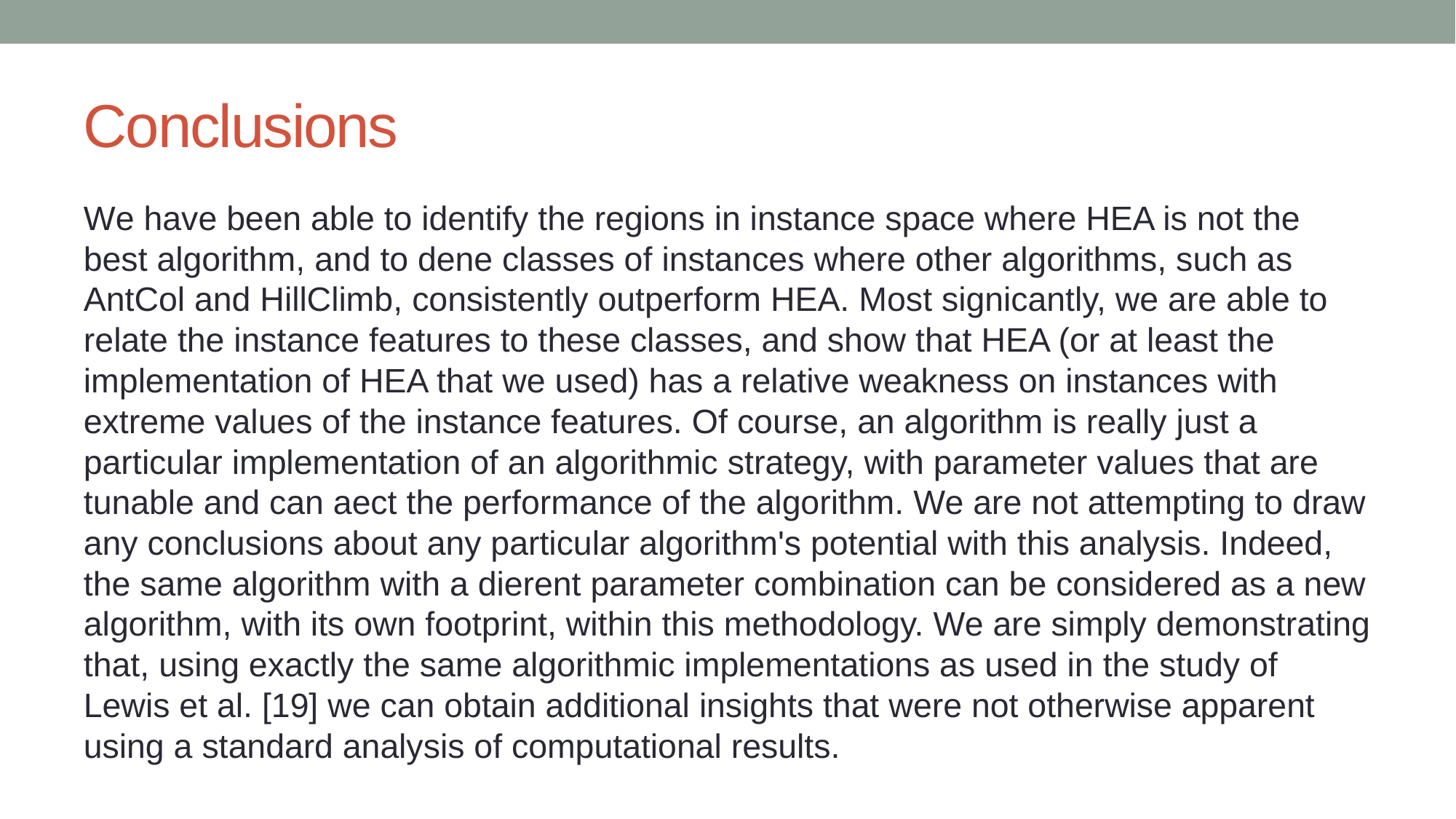

# Conclusions
We have been able to identify the regions in instance space where HEA is not the best algorithm, and to dene classes of instances where other algorithms, such as AntCol and HillClimb, consistently outperform HEA. Most signicantly, we are able to relate the instance features to these classes, and show that HEA (or at least the implementation of HEA that we used) has a relative weakness on instances with extreme values of the instance features. Of course, an algorithm is really just a particular implementation of an algorithmic strategy, with parameter values that are tunable and can aect the performance of the algorithm. We are not attempting to draw any conclusions about any particular algorithm's potential with this analysis. Indeed, the same algorithm with a dierent parameter combination can be considered as a new algorithm, with its own footprint, within this methodology. We are simply demonstrating that, using exactly the same algorithmic implementations as used in the study of Lewis et al. [19] we can obtain additional insights that were not otherwise apparent using a standard analysis of computational results.